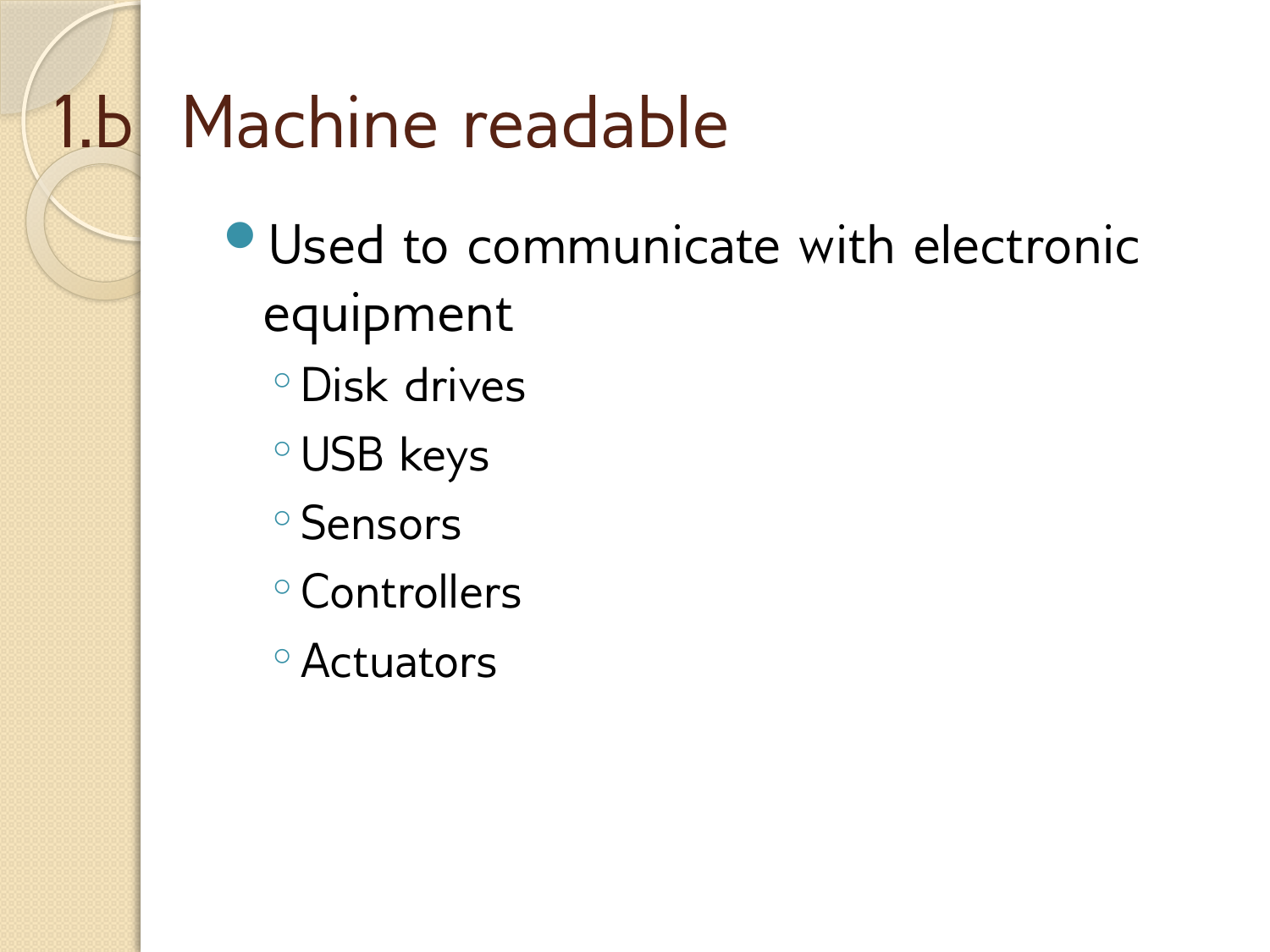

# 1.b	Machine readable
Used to communicate with electronic equipment
Disk drives
USB keys
Sensors
Controllers
Actuators